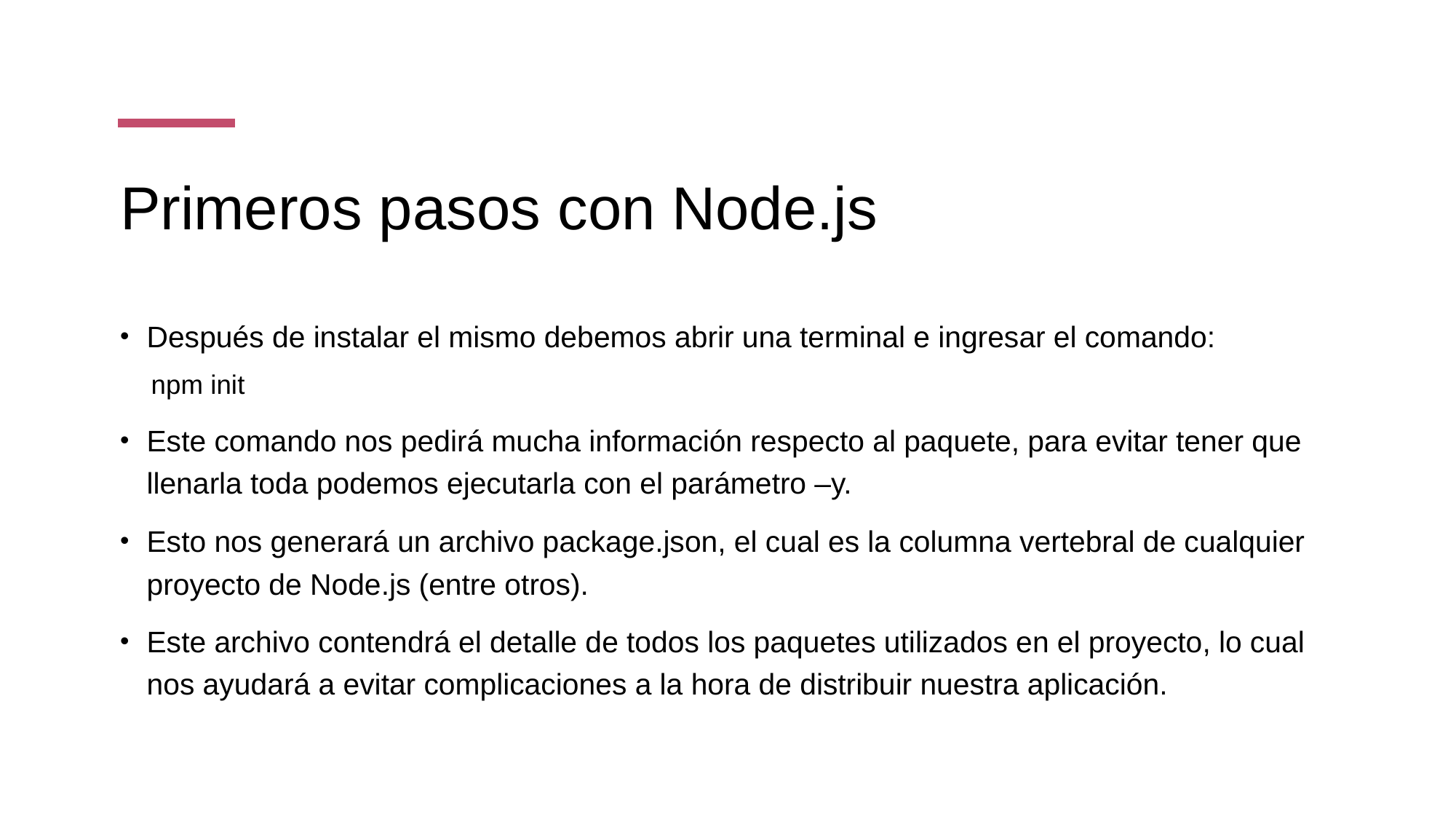

# Primeros pasos con Node.js
Después de instalar el mismo debemos abrir una terminal e ingresar el comando:
npm init
Este comando nos pedirá mucha información respecto al paquete, para evitar tener que llenarla toda podemos ejecutarla con el parámetro –y.
Esto nos generará un archivo package.json, el cual es la columna vertebral de cualquier proyecto de Node.js (entre otros).
Este archivo contendrá el detalle de todos los paquetes utilizados en el proyecto, lo cual nos ayudará a evitar complicaciones a la hora de distribuir nuestra aplicación.